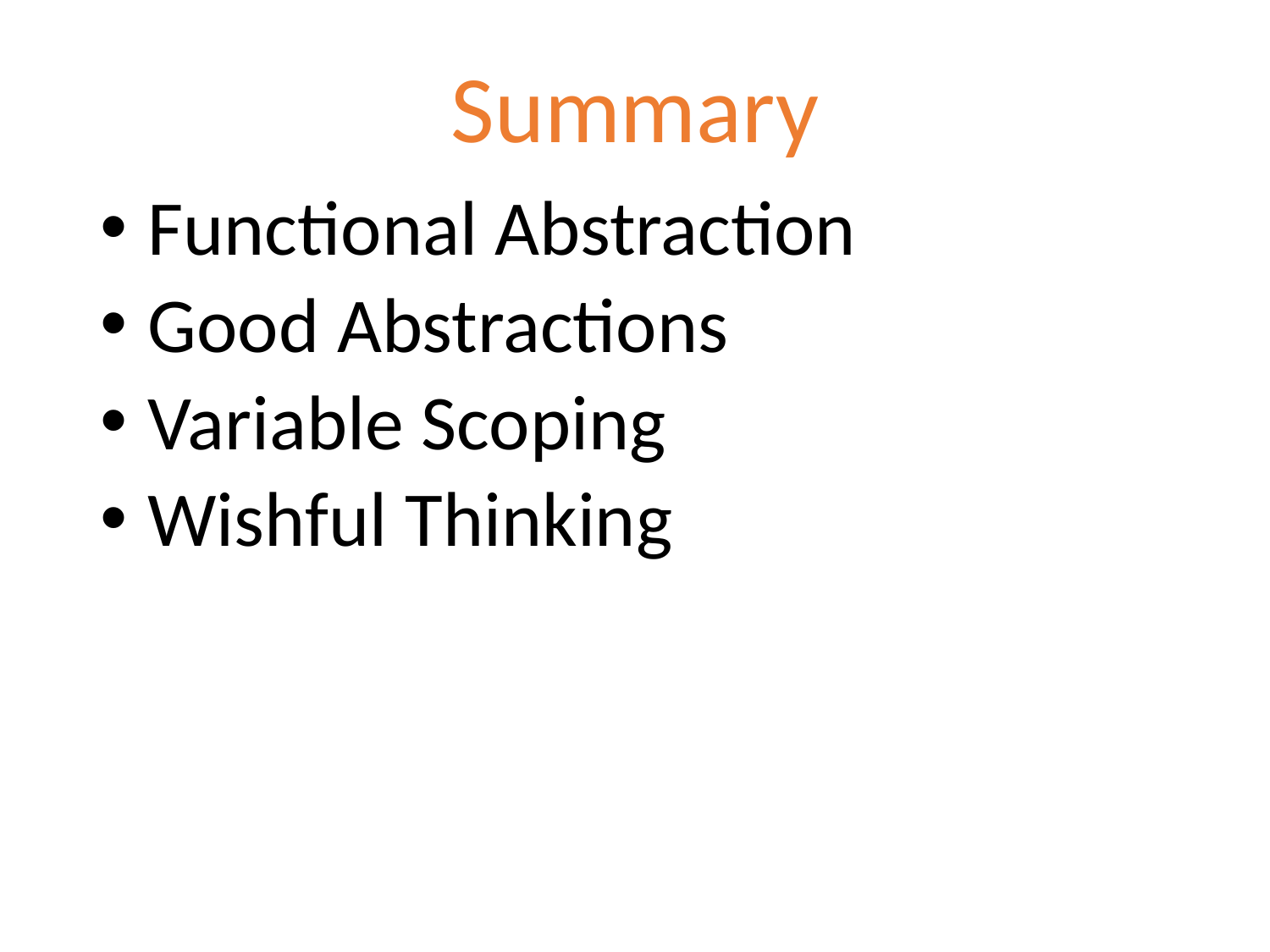

# Summary
Functional Abstraction
Good Abstractions
Variable Scoping
Wishful Thinking